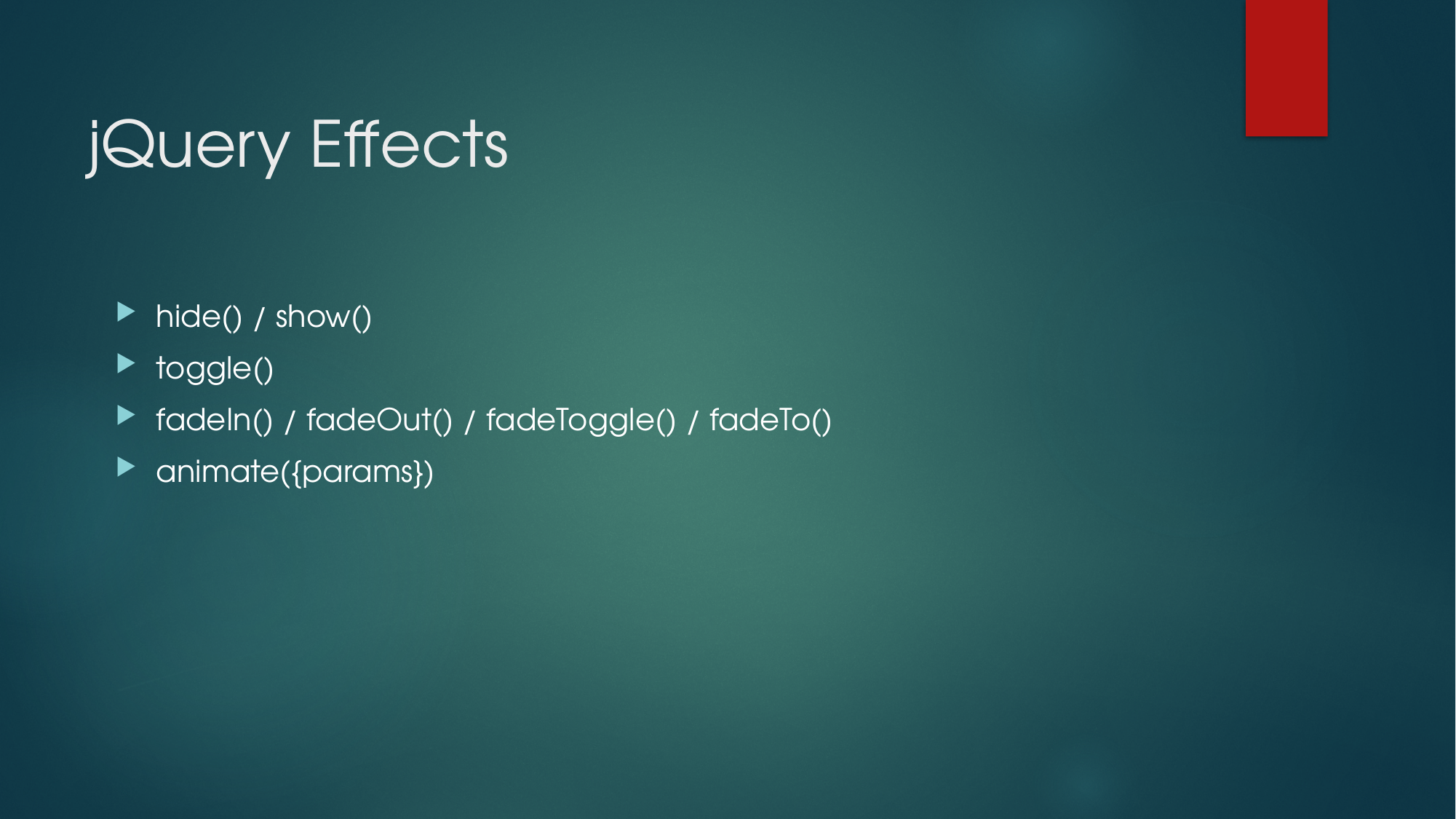

# jQuery Effects
hide() / show()
toggle()
fadeIn() / fadeOut() / fadeToggle() / fadeTo()
animate({params})